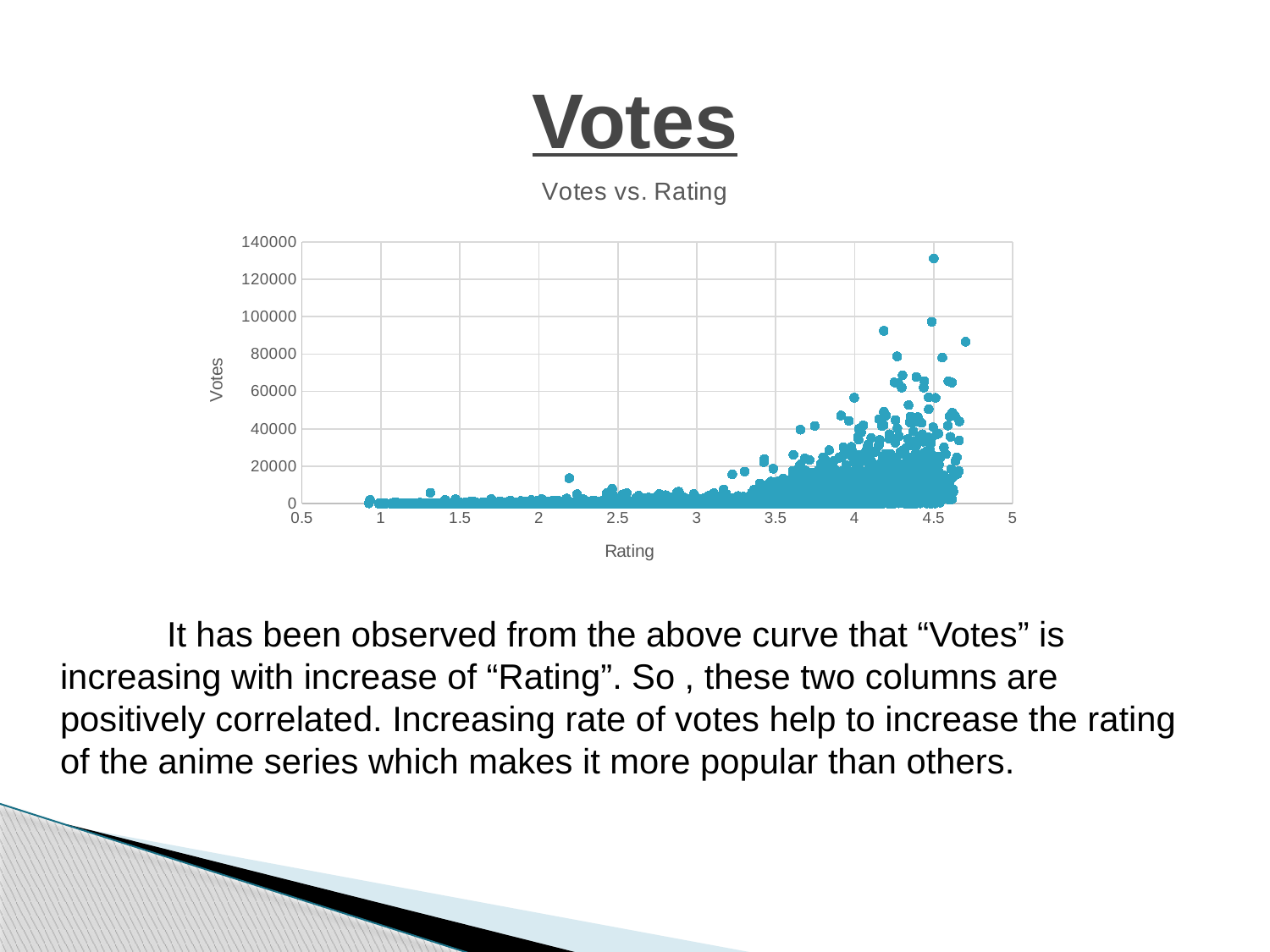

# Votes

### Chart: Votes vs. Rating

| Category | votes |
|---|---|

            It has been observed from the above curve that “Votes” is increasing with increase of “Rating”. So , these two columns are positively correlated. Increasing rate of votes help to increase the rating of the anime series which makes it more popular than others.